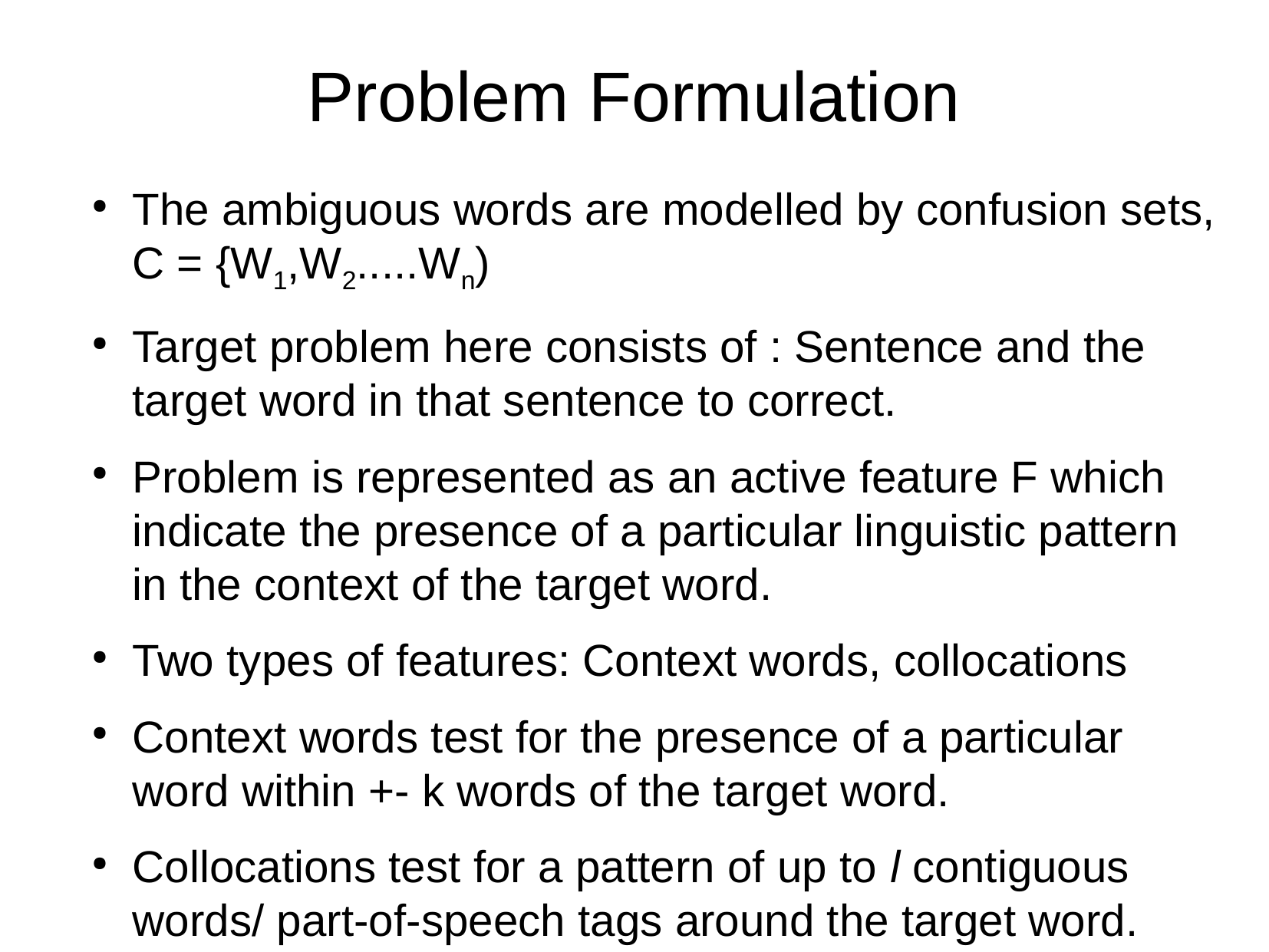

Problem Formulation
The ambiguous words are modelled by confusion sets, C = {W1,W2.....Wn)
Target problem here consists of : Sentence and the target word in that sentence to correct.
Problem is represented as an active feature F which indicate the presence of a particular linguistic pattern in the context of the target word.
Two types of features: Context words, collocations
Context words test for the presence of a particular word within +- k words of the target word.
Collocations test for a pattern of up to l contiguous words/ part-of-speech tags around the target word.